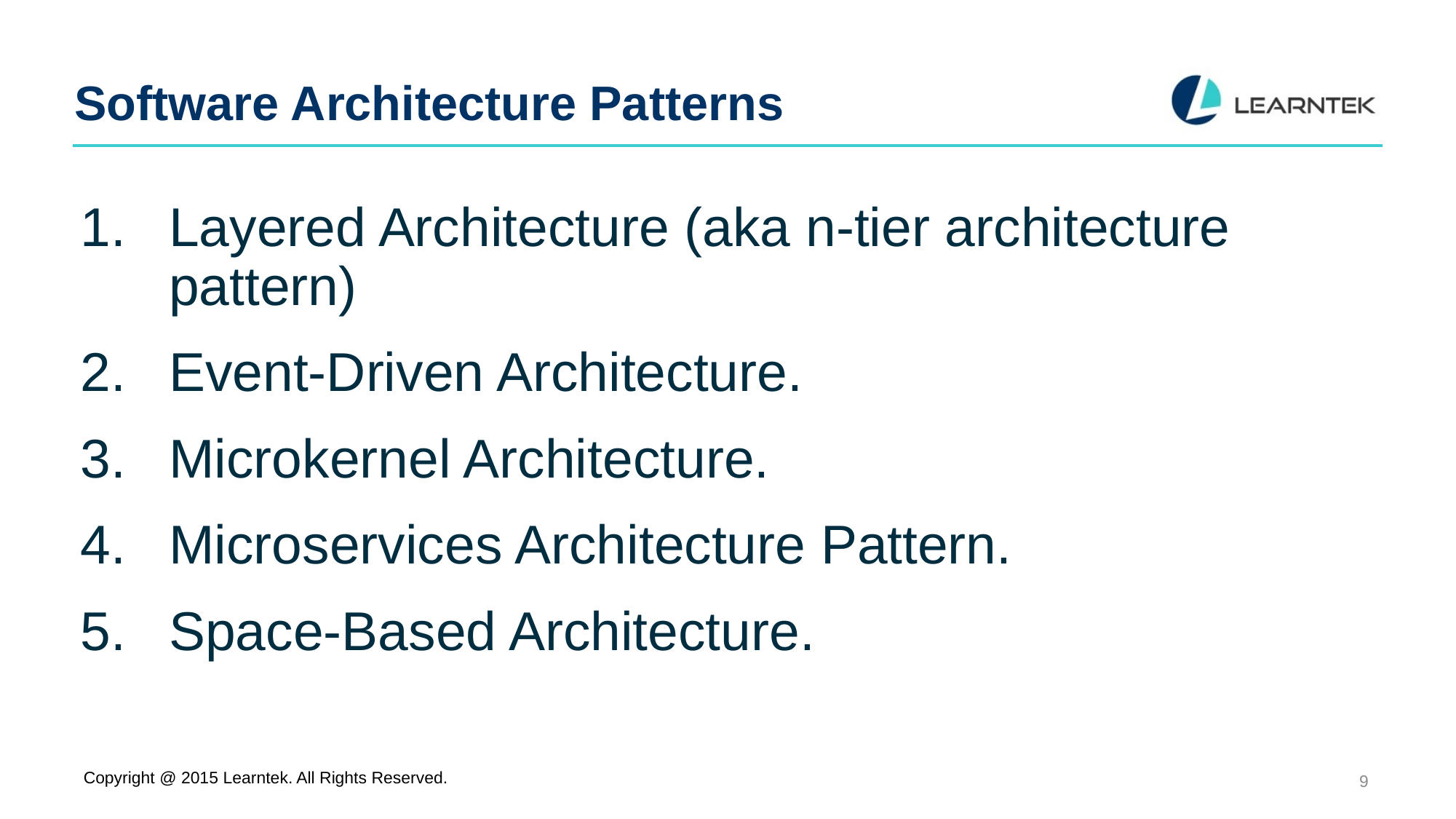

# Software Architecture Patterns
Layered Architecture (aka n-tier architecture pattern)
Event-Driven Architecture.
Microkernel Architecture.
Microservices Architecture Pattern.
Space-Based Architecture.
Copyright @ 2015 Learntek. All Rights Reserved.
9